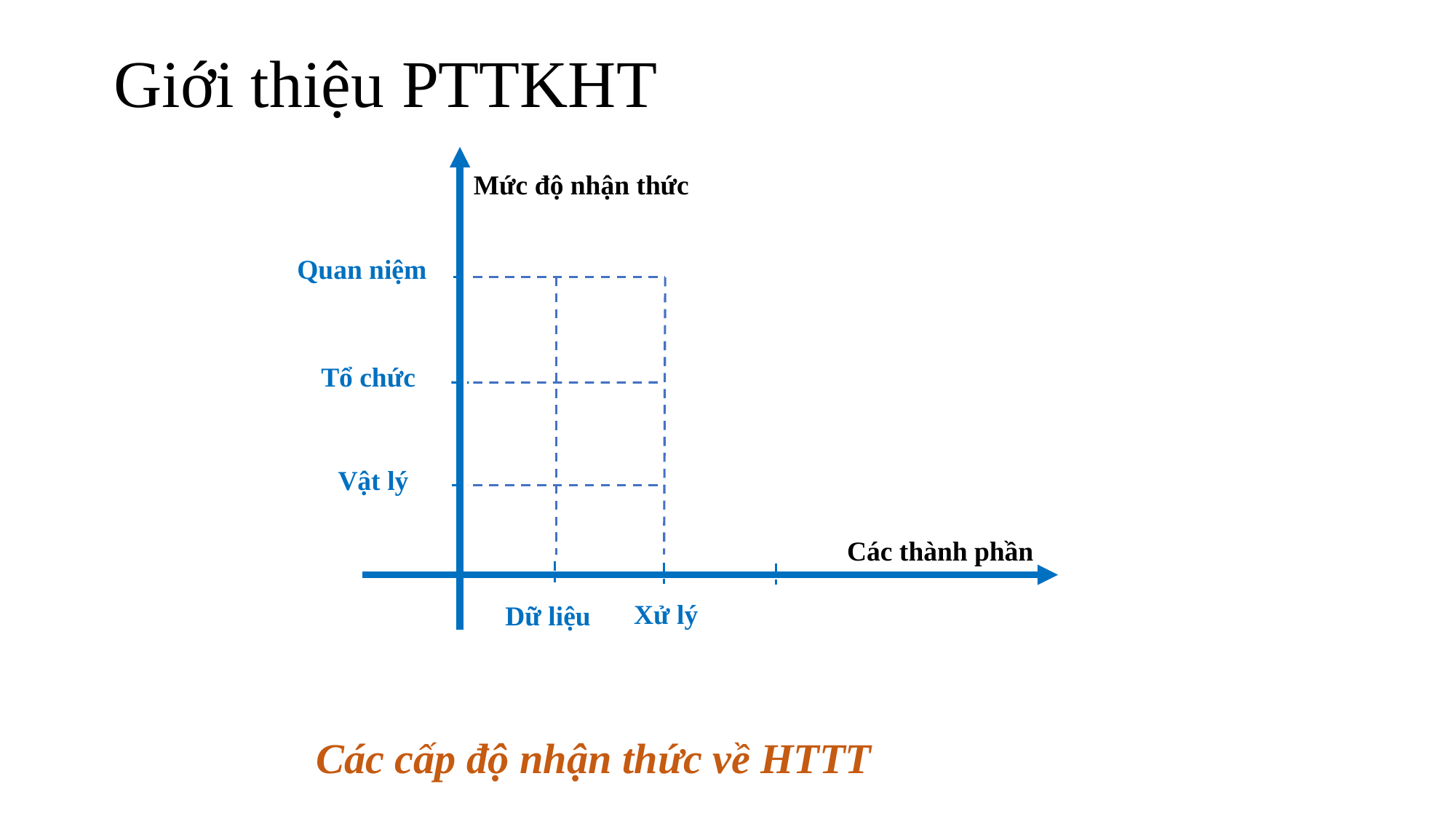

# Giới thiệu PTTKHT
Mức độ nhận thức
Quan niệm
Tổ chức
Vật lý
Các thành phần
Xử lý
Dữ liệu
Các cấp độ nhận thức về HTTT